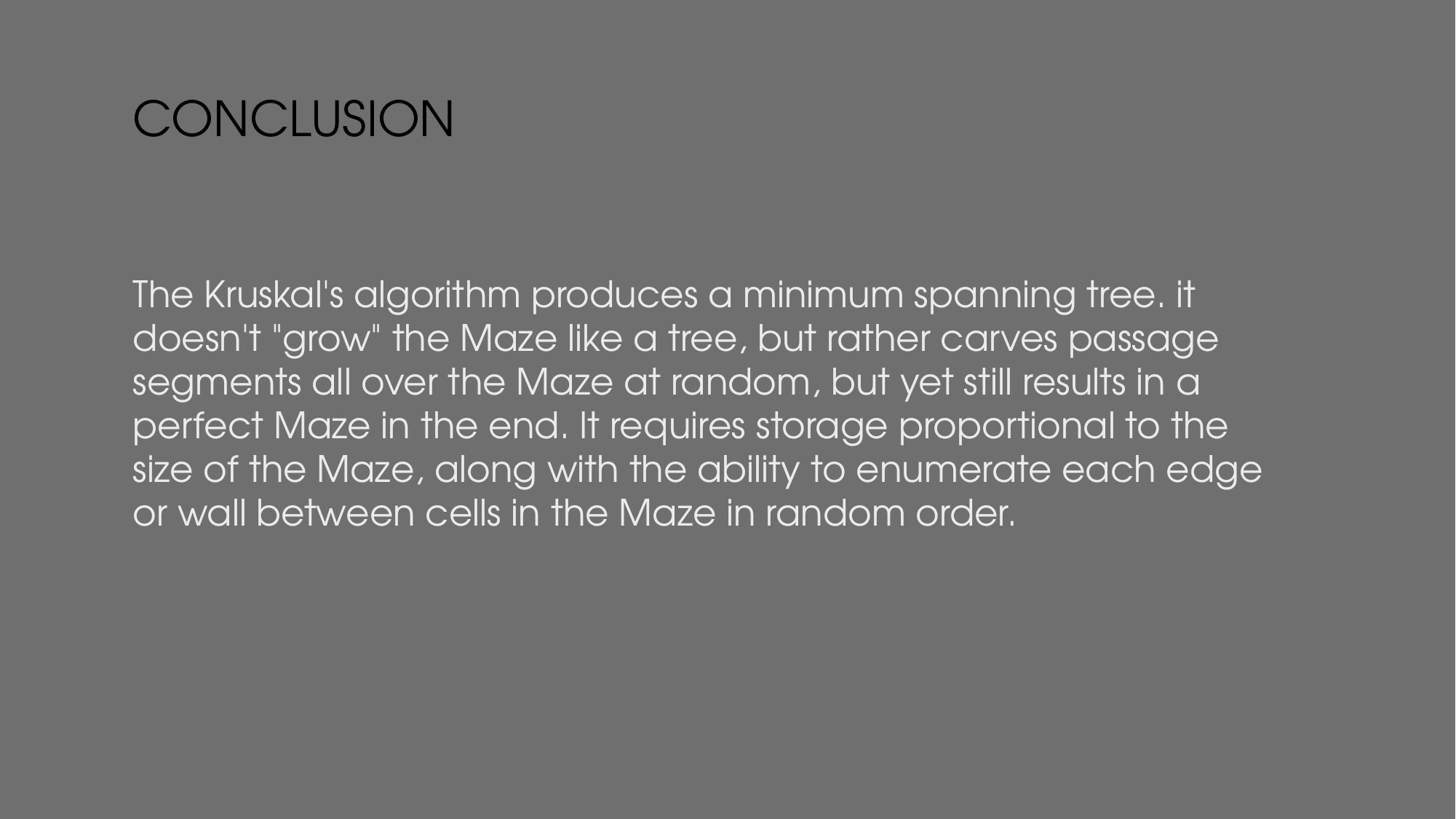

# Conclusion
The Kruskal's algorithm produces a minimum spanning tree. it doesn't "grow" the Maze like a tree, but rather carves passage segments all over the Maze at random, but yet still results in a perfect Maze in the end. It requires storage proportional to the size of the Maze, along with the ability to enumerate each edge or wall between cells in the Maze in random order.